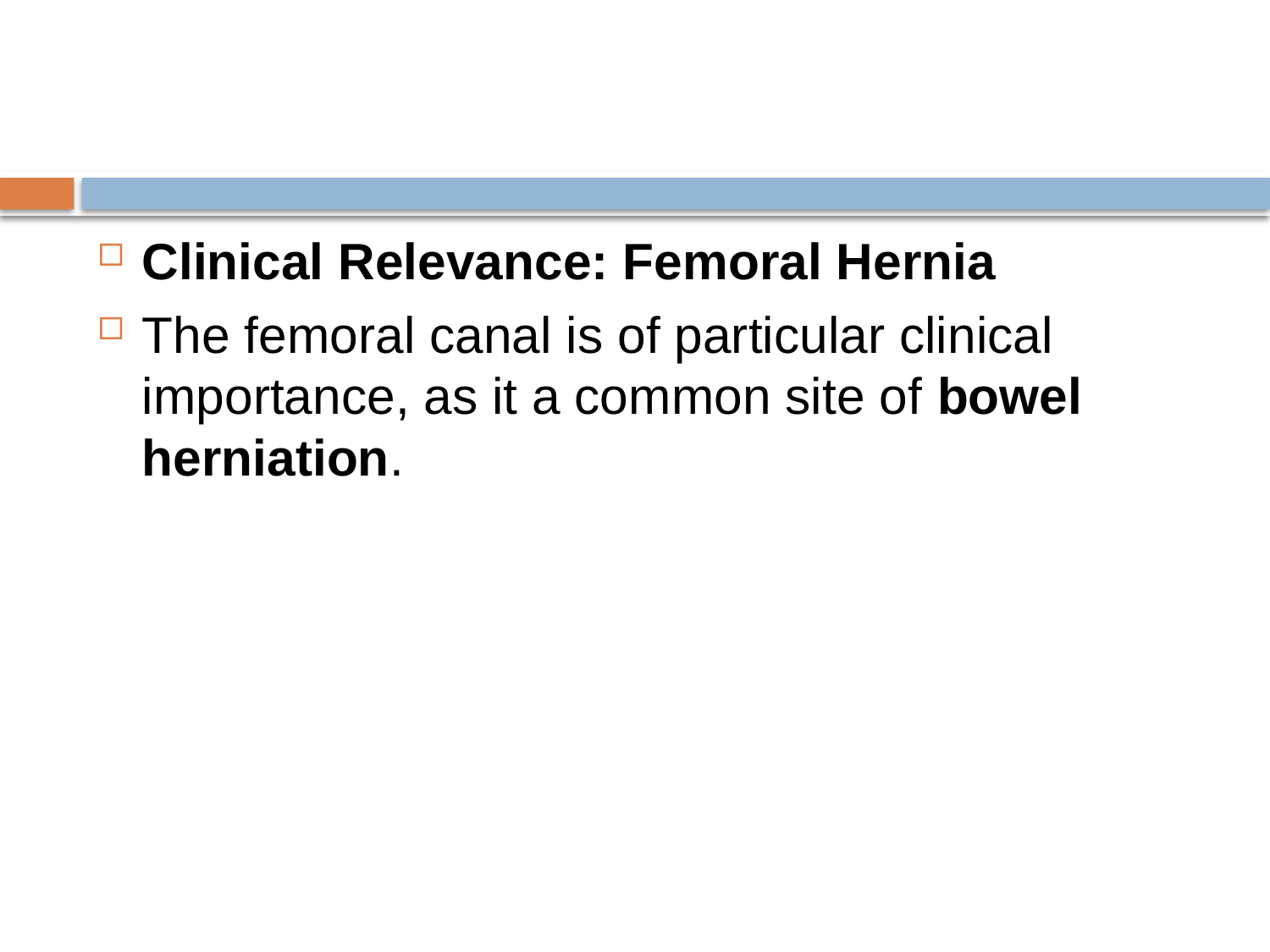

#
Clinical Relevance: Femoral Hernia
The femoral canal is of particular clinical importance, as it a common site of bowel herniation.